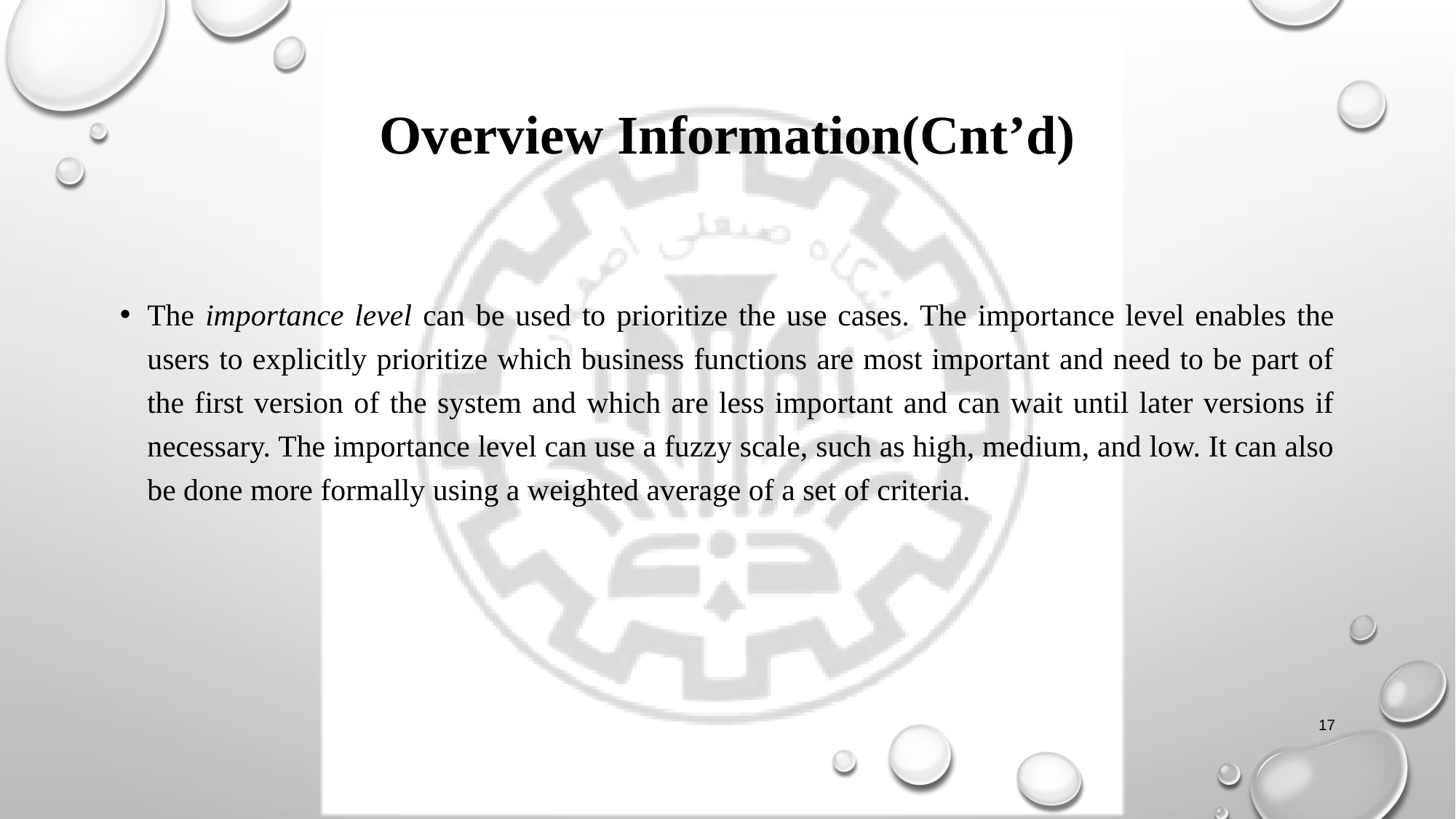

# Overview Information(Cnt’d)
The importance level can be used to prioritize the use cases. The importance level enables the users to explicitly prioritize which business functions are most important and need to be part of the first version of the system and which are less important and can wait until later versions if necessary. The importance level can use a fuzzy scale, such as high, medium, and low. It can also be done more formally using a weighted average of a set of criteria.

17